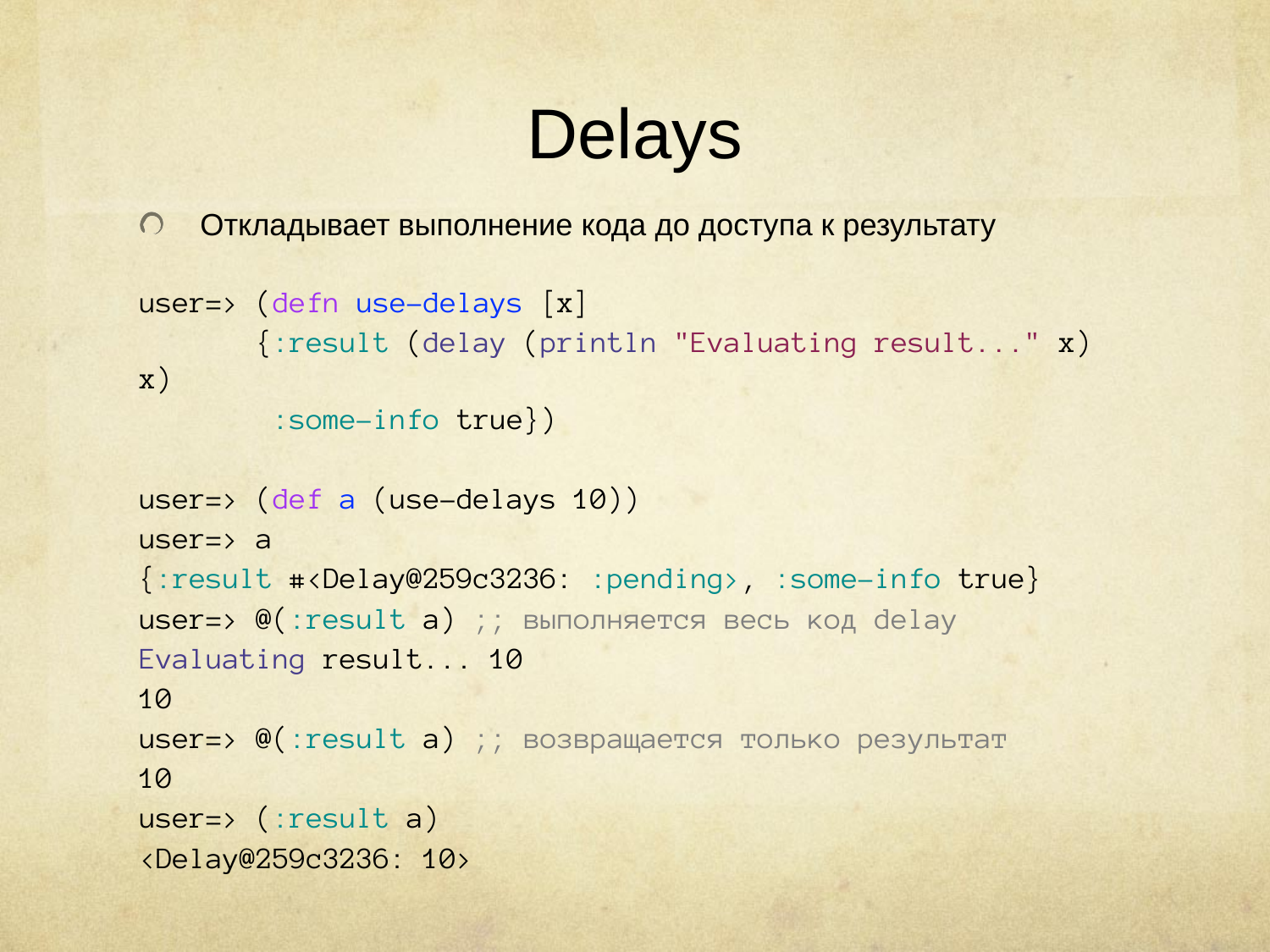

# Delays
Откладывает выполнение кода до доступа к результату
user=> (defn use-delays [x]
       {:result (delay (println "Evaluating result..." x) x)
        :some-info true})

user=> (def a (use-delays 10))
user=> a
{:result #<Delay@259c3236: :pending>, :some-info true}
user=> @(:result a) ;; выполняется весь код delay
Evaluating result... 10
10
user=> @(:result a) ;; возвращается только результат
10
user=> (:result a)
<Delay@259c3236: 10>